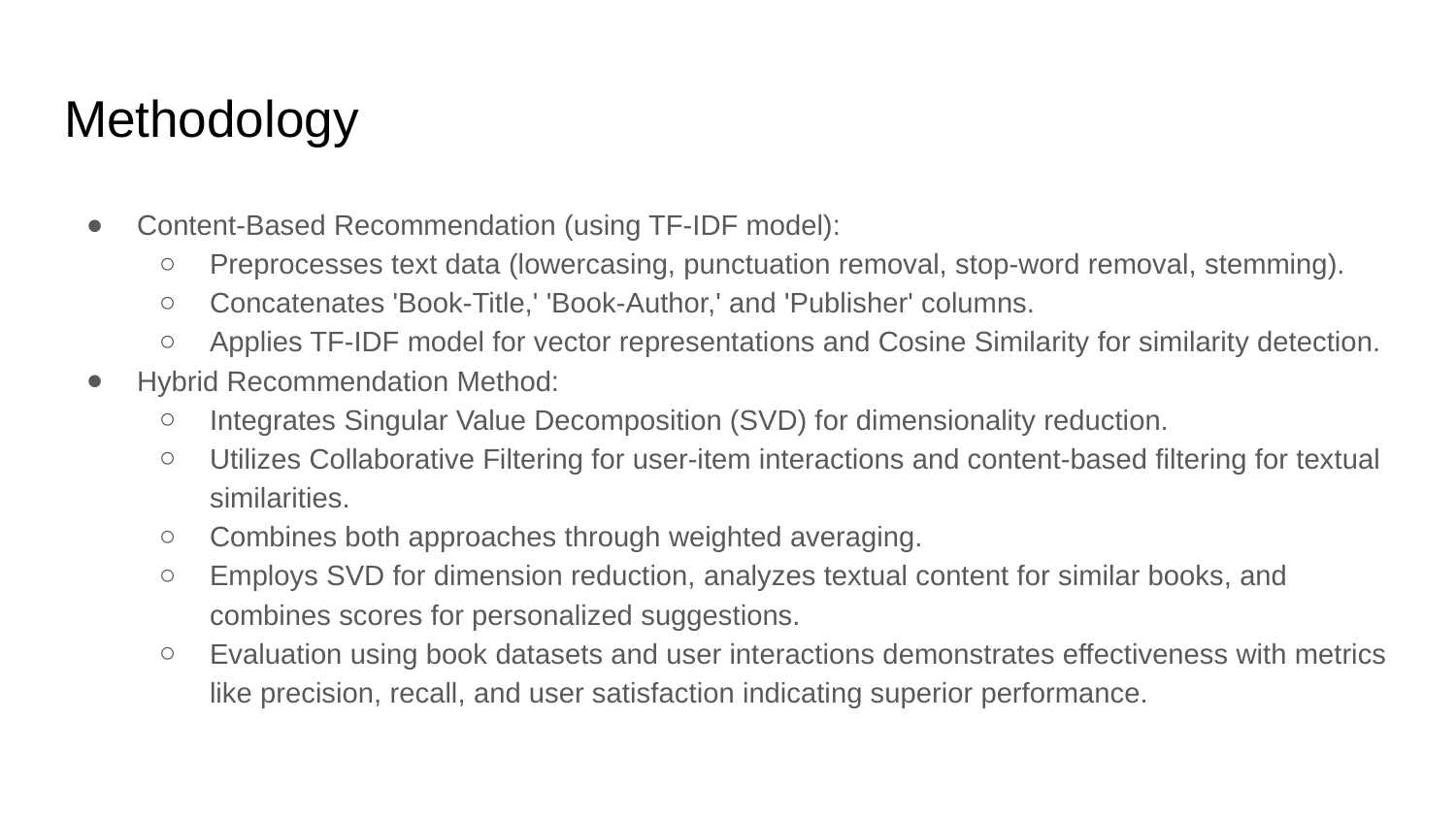

# Methodology
Content-Based Recommendation (using TF-IDF model):
Preprocesses text data (lowercasing, punctuation removal, stop-word removal, stemming).
Concatenates 'Book-Title,' 'Book-Author,' and 'Publisher' columns.
Applies TF-IDF model for vector representations and Cosine Similarity for similarity detection.
Hybrid Recommendation Method:
Integrates Singular Value Decomposition (SVD) for dimensionality reduction.
Utilizes Collaborative Filtering for user-item interactions and content-based filtering for textual similarities.
Combines both approaches through weighted averaging.
Employs SVD for dimension reduction, analyzes textual content for similar books, and combines scores for personalized suggestions.
Evaluation using book datasets and user interactions demonstrates effectiveness with metrics like precision, recall, and user satisfaction indicating superior performance.